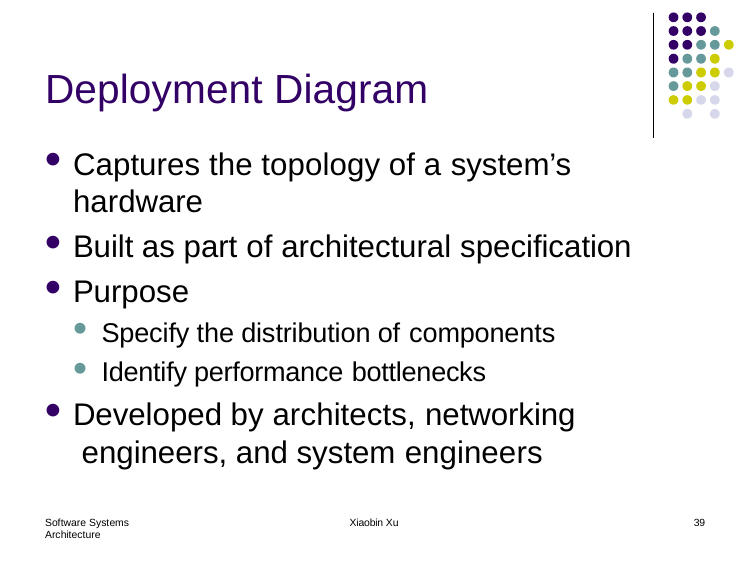

# Deployment Diagram
Captures the topology of a system’s
hardware
Built as part of architectural specification
Purpose
Specify the distribution of components
Identify performance bottlenecks
Developed by architects, networking  engineers, and system engineers
Software Systems  Architecture
Xiaobin Xu
39